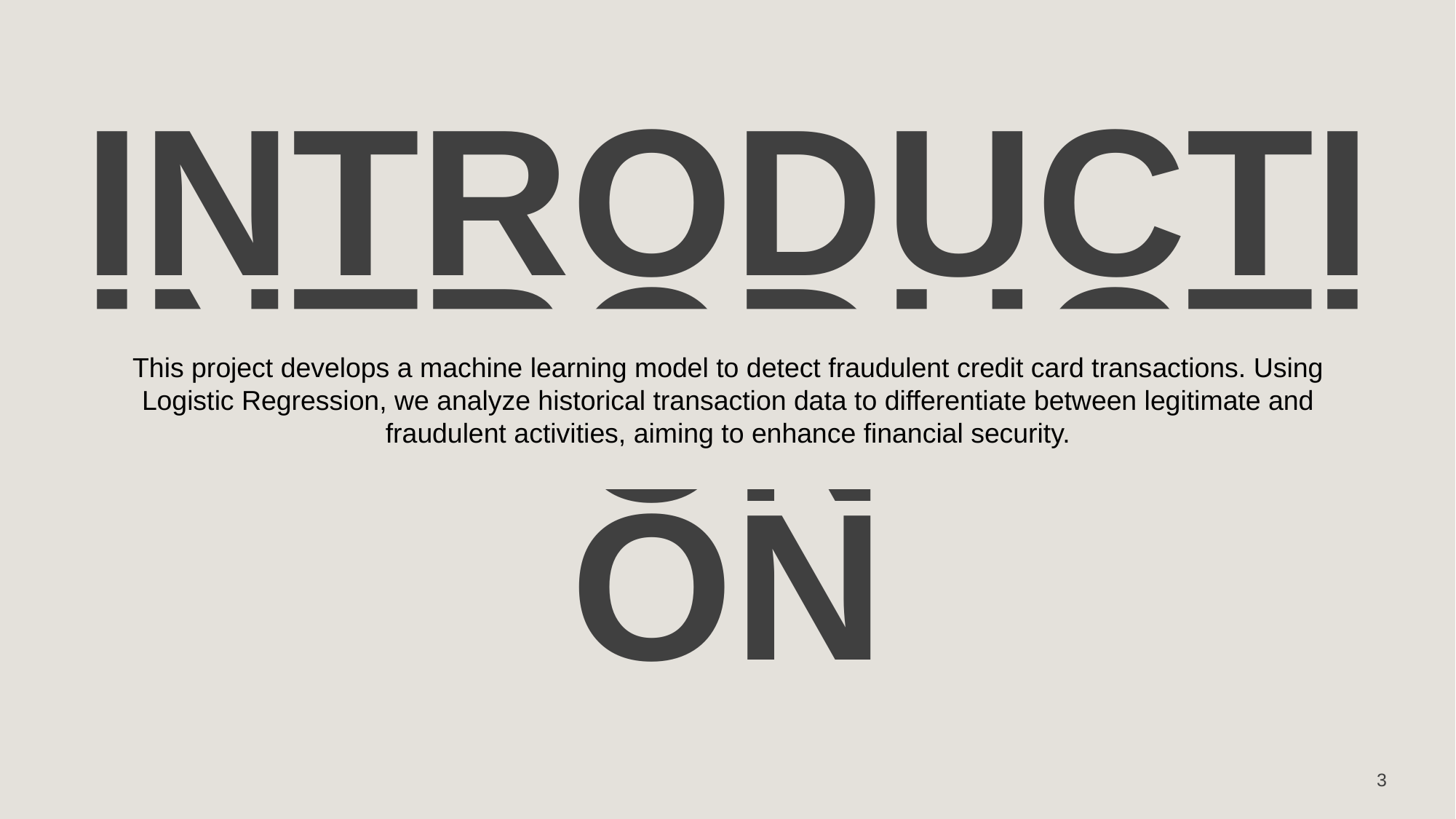

# INTRODUCTION
This project develops a machine learning model to detect fraudulent credit card transactions. Using Logistic Regression, we analyze historical transaction data to differentiate between legitimate and fraudulent activities, aiming to enhance financial security.
INTRODUCTION
3